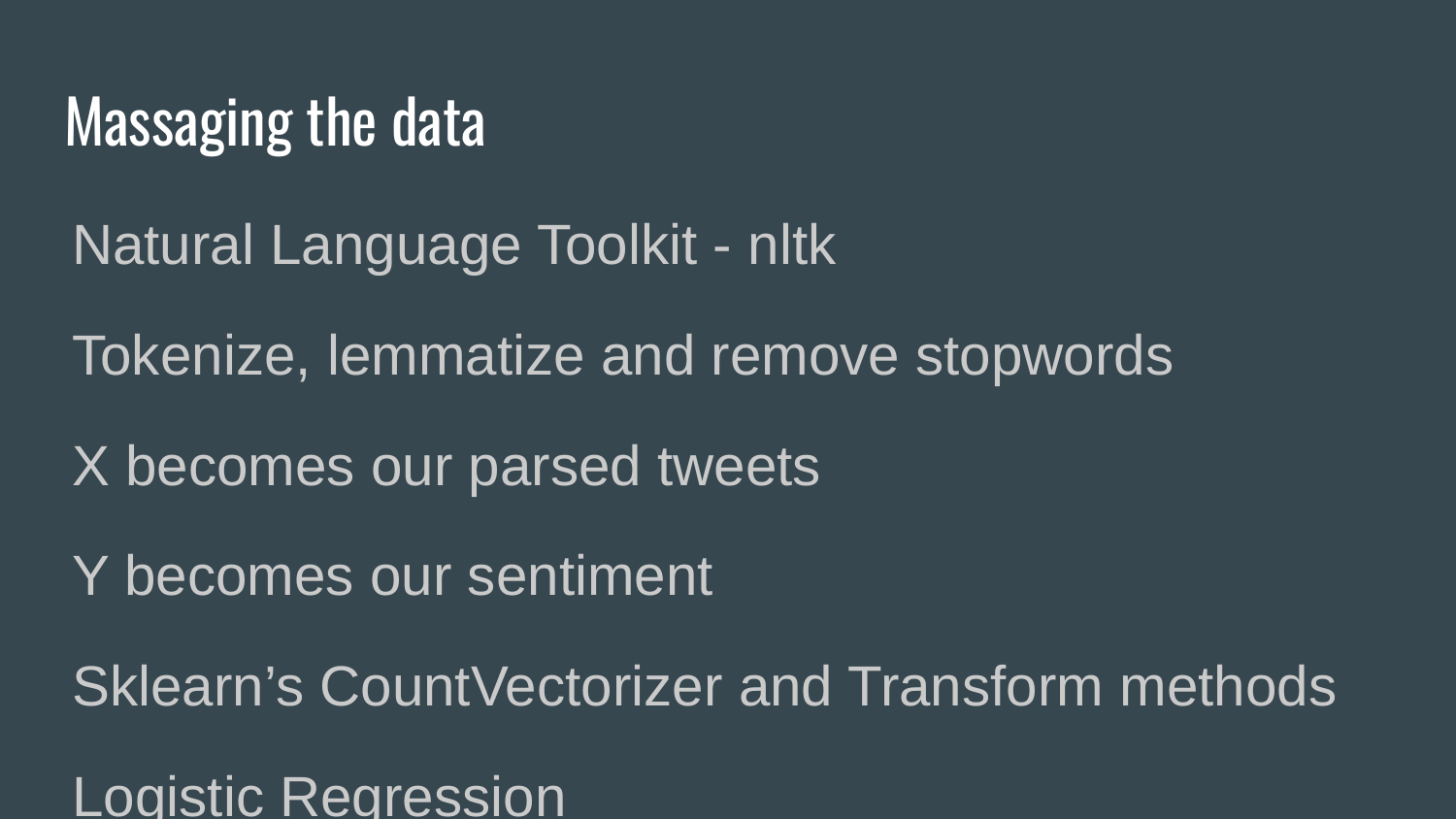

# Massaging the data
Natural Language Toolkit - nltk
Tokenize, lemmatize and remove stopwords
X becomes our parsed tweets
Y becomes our sentiment
Sklearn’s CountVectorizer and Transform methods
Logistic Regression